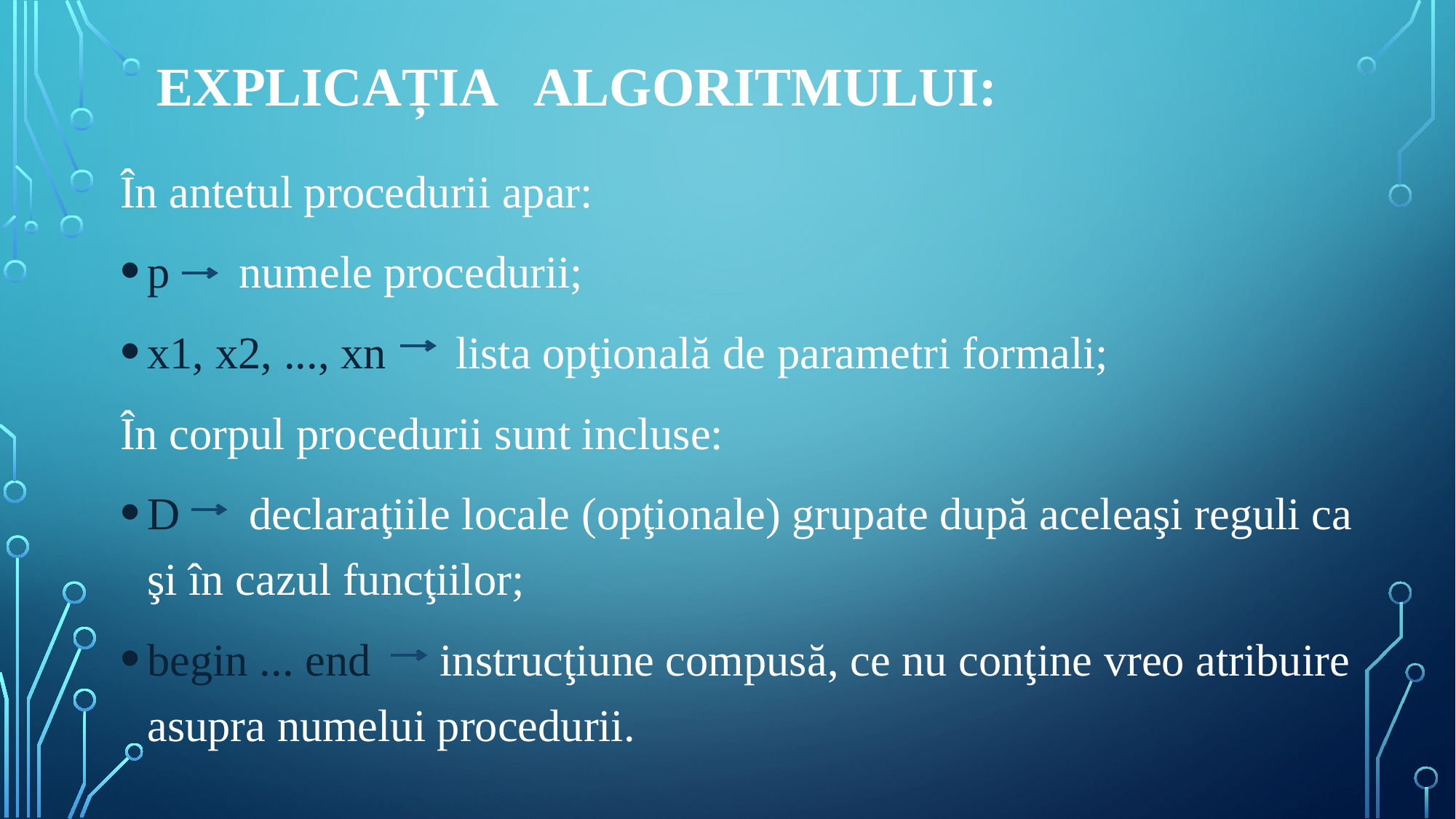

# Explicația   algoritmului:
În antetul procedurii apar:
p      numele procedurii;
x1, x2, ..., xn      lista opţională de parametri formali;
În corpul procedurii sunt incluse:
D      declaraţiile locale (opţionale) grupate după aceleaşi reguli ca şi în cazul funcţiilor;
begin ... end      instrucţiune compusă, ce nu conţine vreo atribuire asupra numelui procedurii.